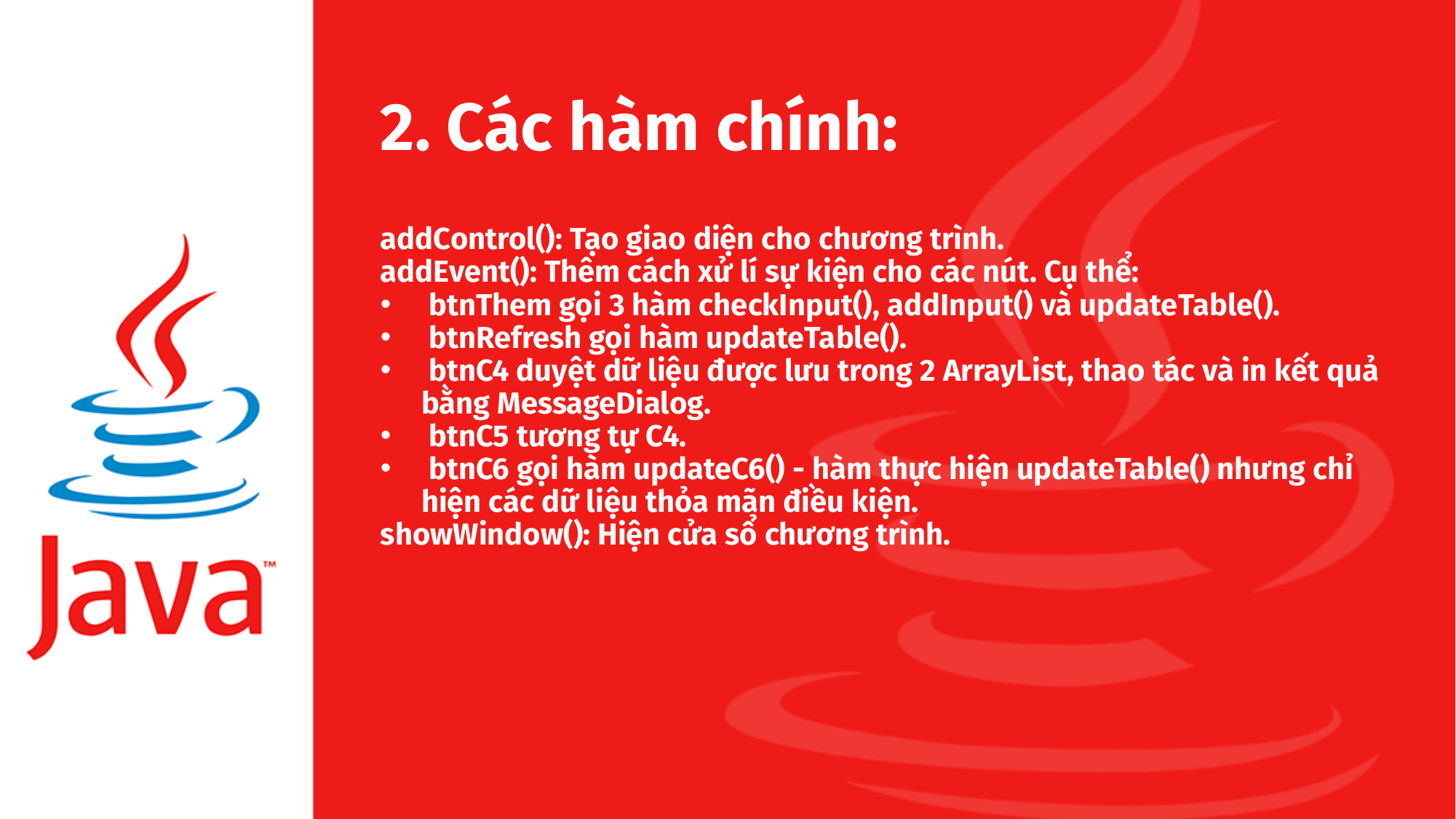

# 2. Các hàm chính:
addControl(): Tạo giao diện cho chương trình.
addEvent(): Thêm cách xử lí sự kiện cho các nút. Cụ thể:
 btnThem gọi 3 hàm checkInput(), addInput() và updateTable().
 btnRefresh gọi hàm updateTable().
 btnC4 duyệt dữ liệu được lưu trong 2 ArrayList, thao tác và in kết quả bằng MessageDialog.
 btnC5 tương tự C4.
 btnC6 gọi hàm updateC6() - hàm thực hiện updateTable() nhưng chỉ hiện các dữ liệu thỏa mãn điều kiện.
showWindow(): Hiện cửa sổ chương trình.